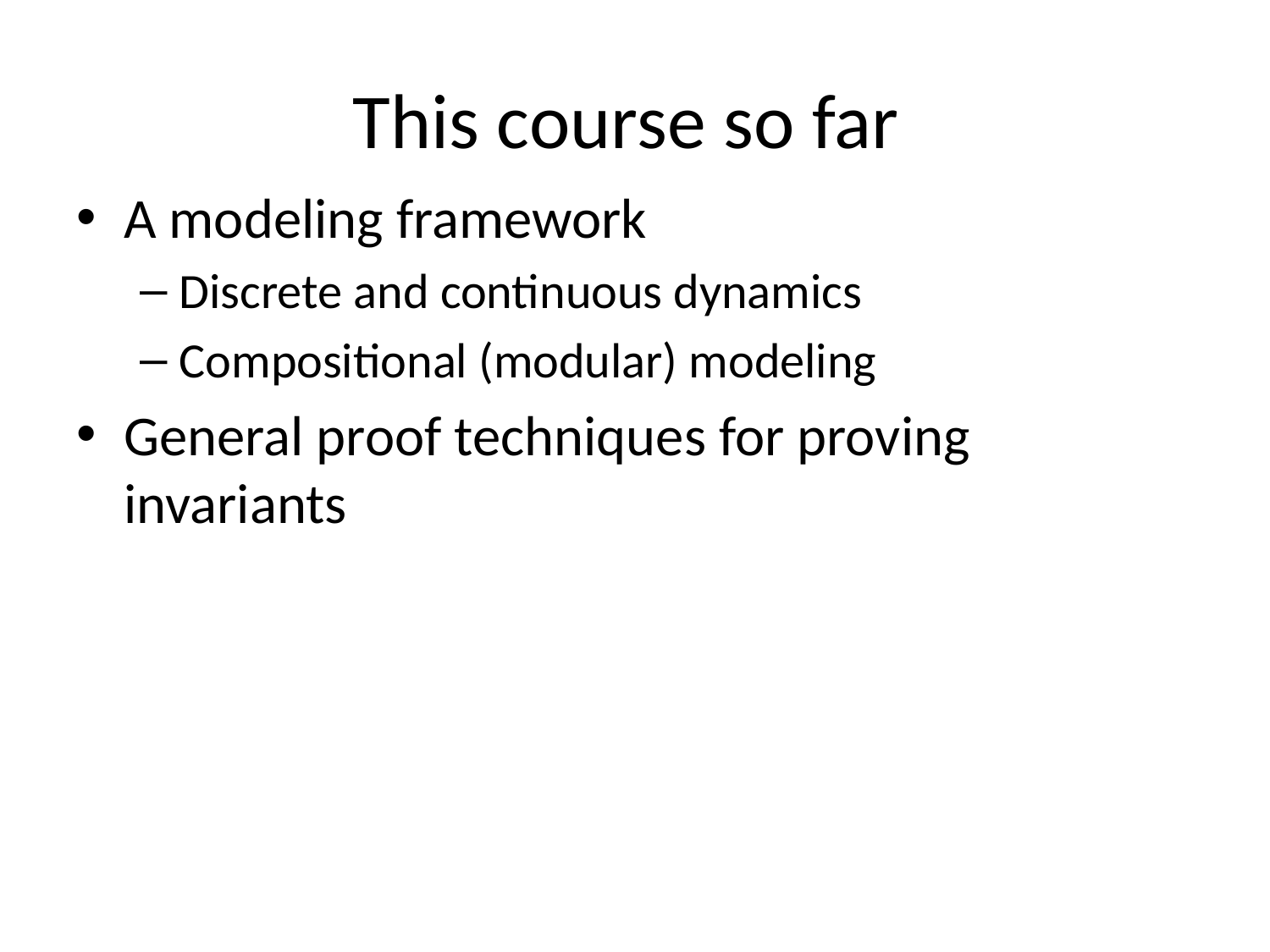

# This course so far
A modeling framework
Discrete and continuous dynamics
Compositional (modular) modeling
General proof techniques for proving invariants